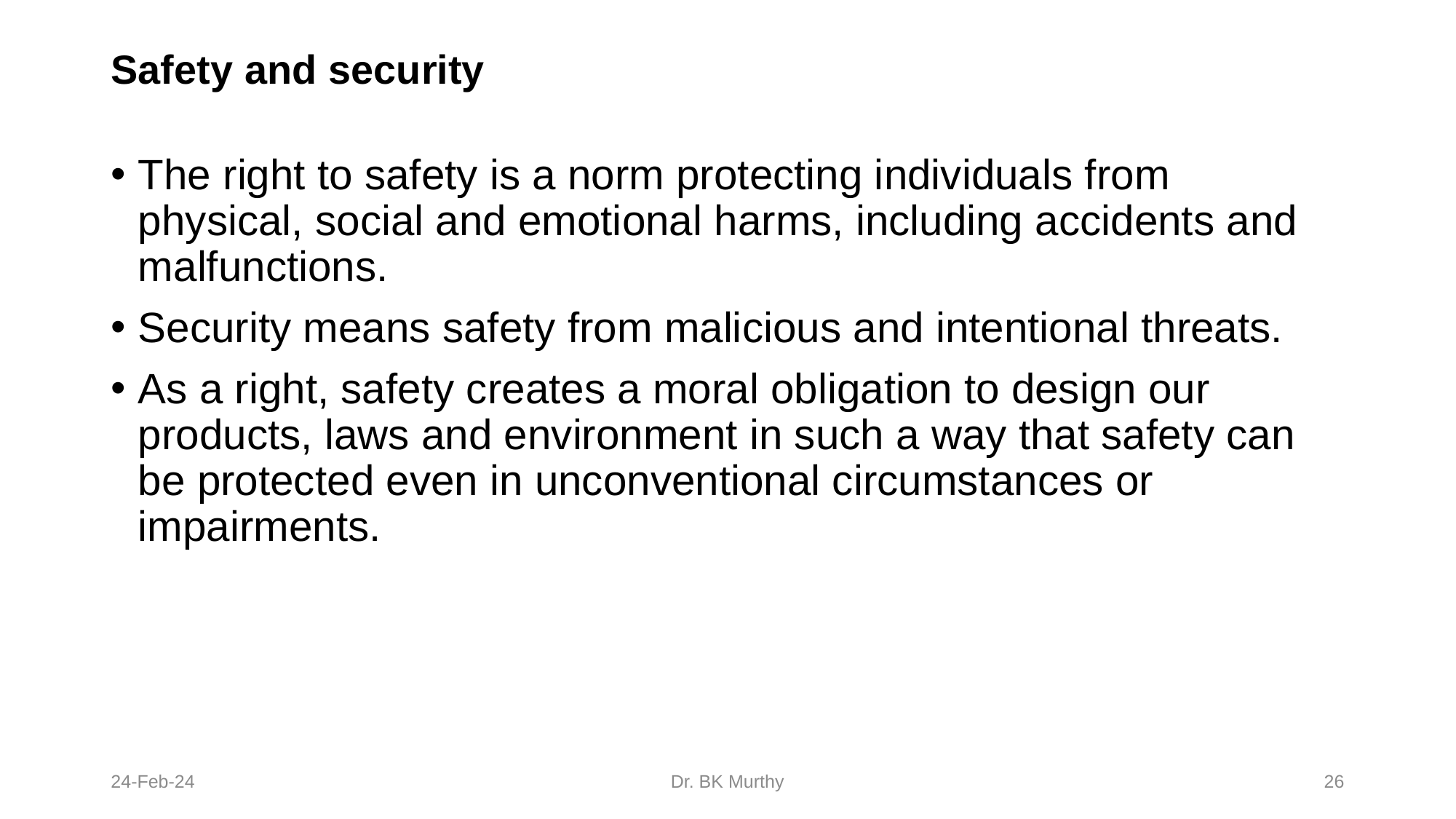

# Safety and security
The right to safety is a norm protecting individuals from physical, social and emotional harms, including accidents and malfunctions.
Security means safety from malicious and intentional threats.
As a right, safety creates a moral obligation to design our products, laws and environment in such a way that safety can be protected even in unconventional circumstances or impairments.
24-Feb-24
Dr. BK Murthy
26